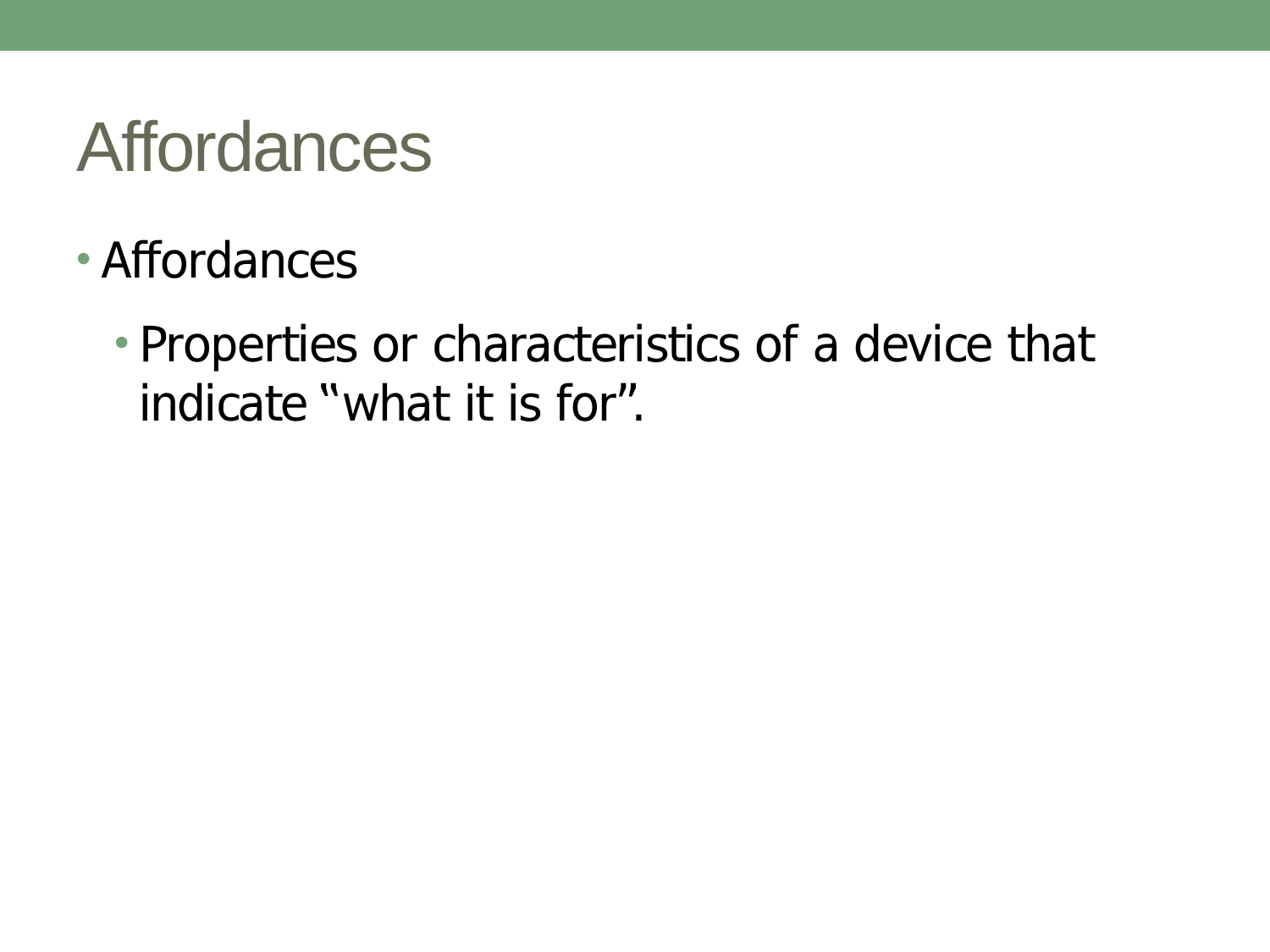

# Affordances
Affordances
Properties or characteristics of a device that indicate “what it is for”.